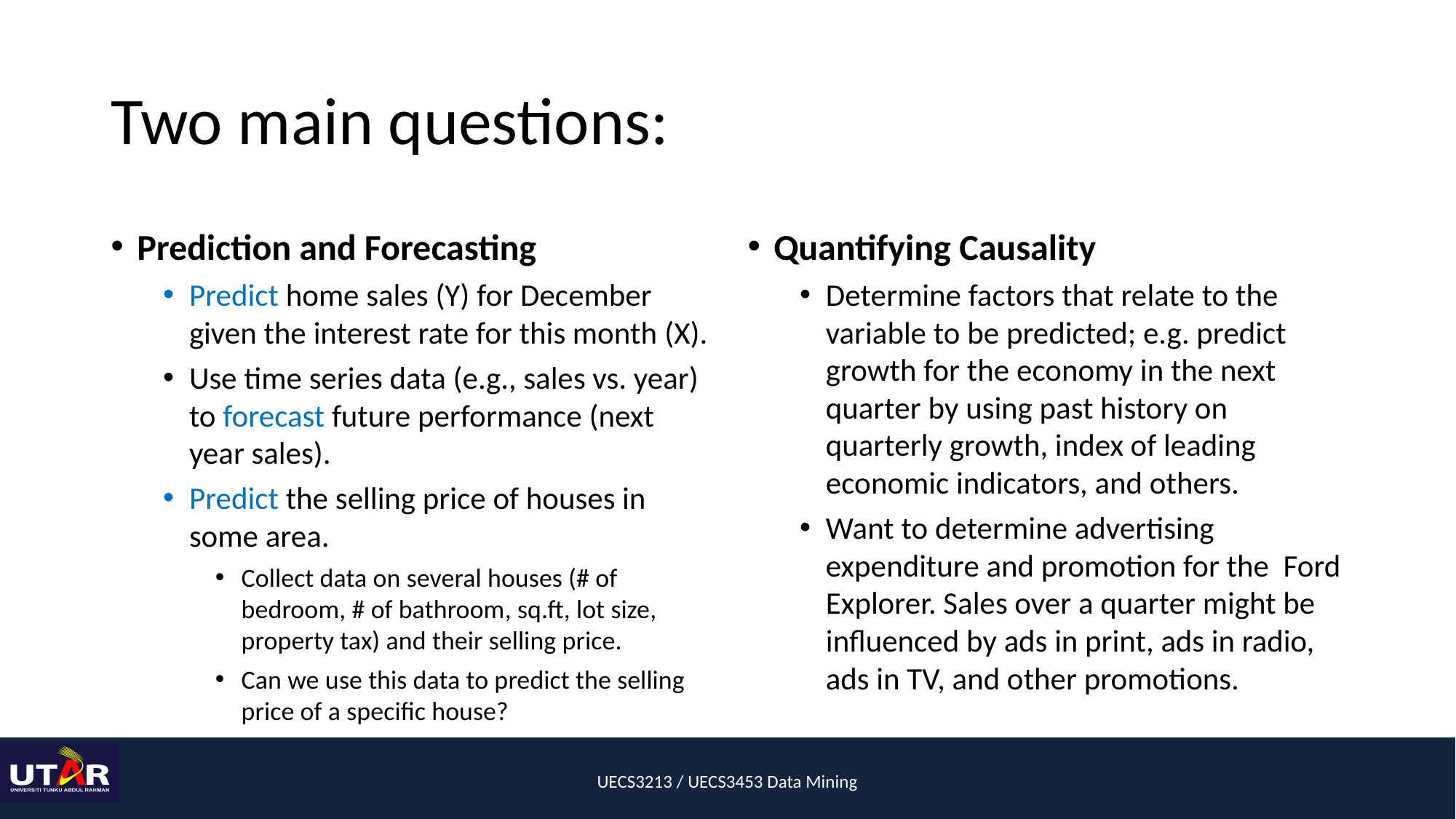

# Two main questions:
Prediction and Forecasting
Predict home sales (Y) for December given the interest rate for this month (X).
Use time series data (e.g., sales vs. year) to forecast future performance (next year sales).
Predict the selling price of houses in some area.
Collect data on several houses (# of bedroom, # of bathroom, sq.ft, lot size, property tax) and their selling price.
Can we use this data to predict the selling price of a specific house?

Quantifying Causality
Determine factors that relate to the variable to be predicted; e.g. predict growth for the economy in the next quarter by using past history on quarterly growth, index of leading economic indicators, and others.
Want to determine advertising expenditure and promotion for the  Ford Explorer. Sales over a quarter might be influenced by ads in print, ads in radio, ads in TV, and other promotions.

UECS3213 / UECS3453 Data Mining
20